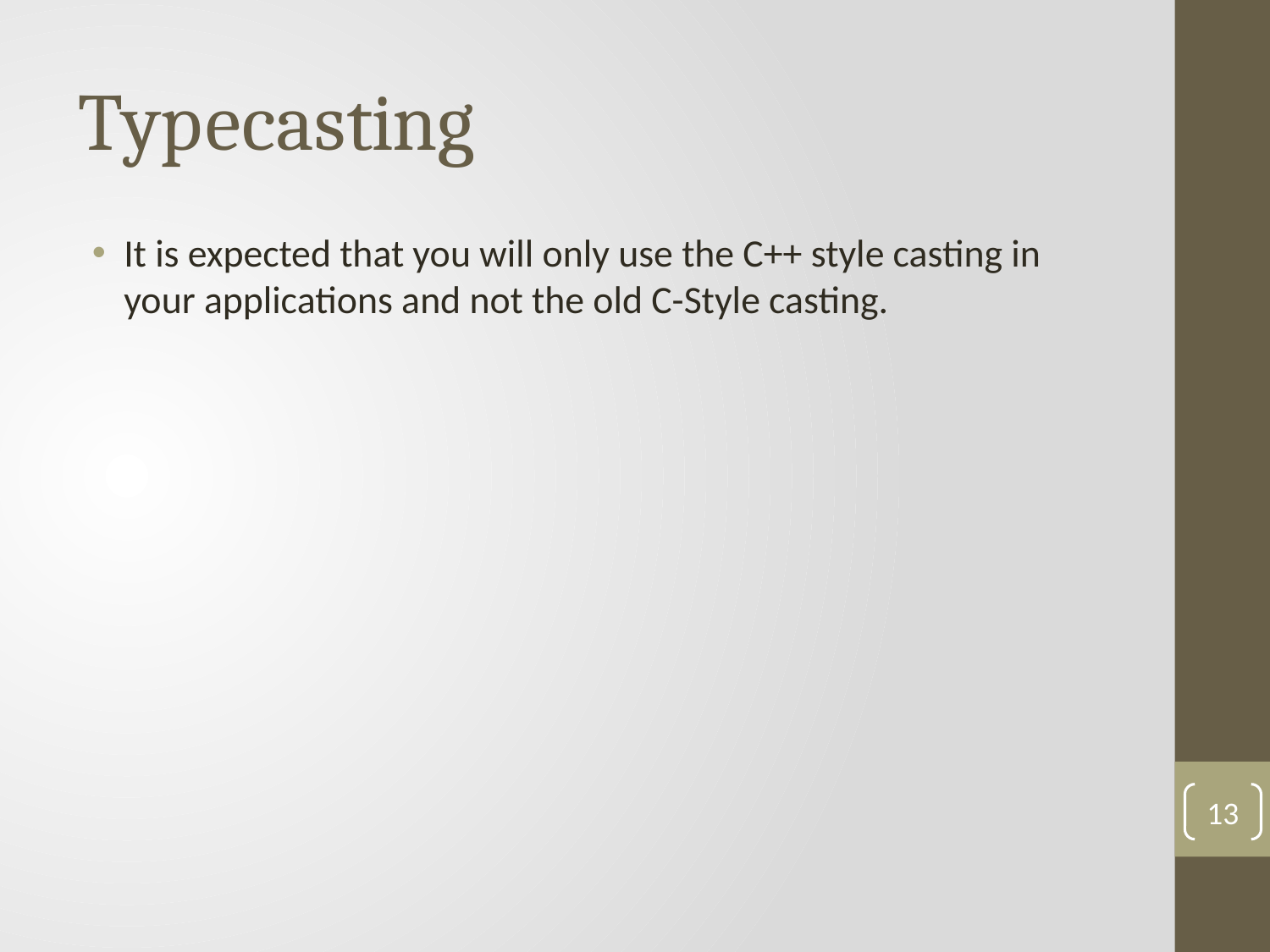

# Typecasting
It is expected that you will only use the C++ style casting in your applications and not the old C-Style casting.
13